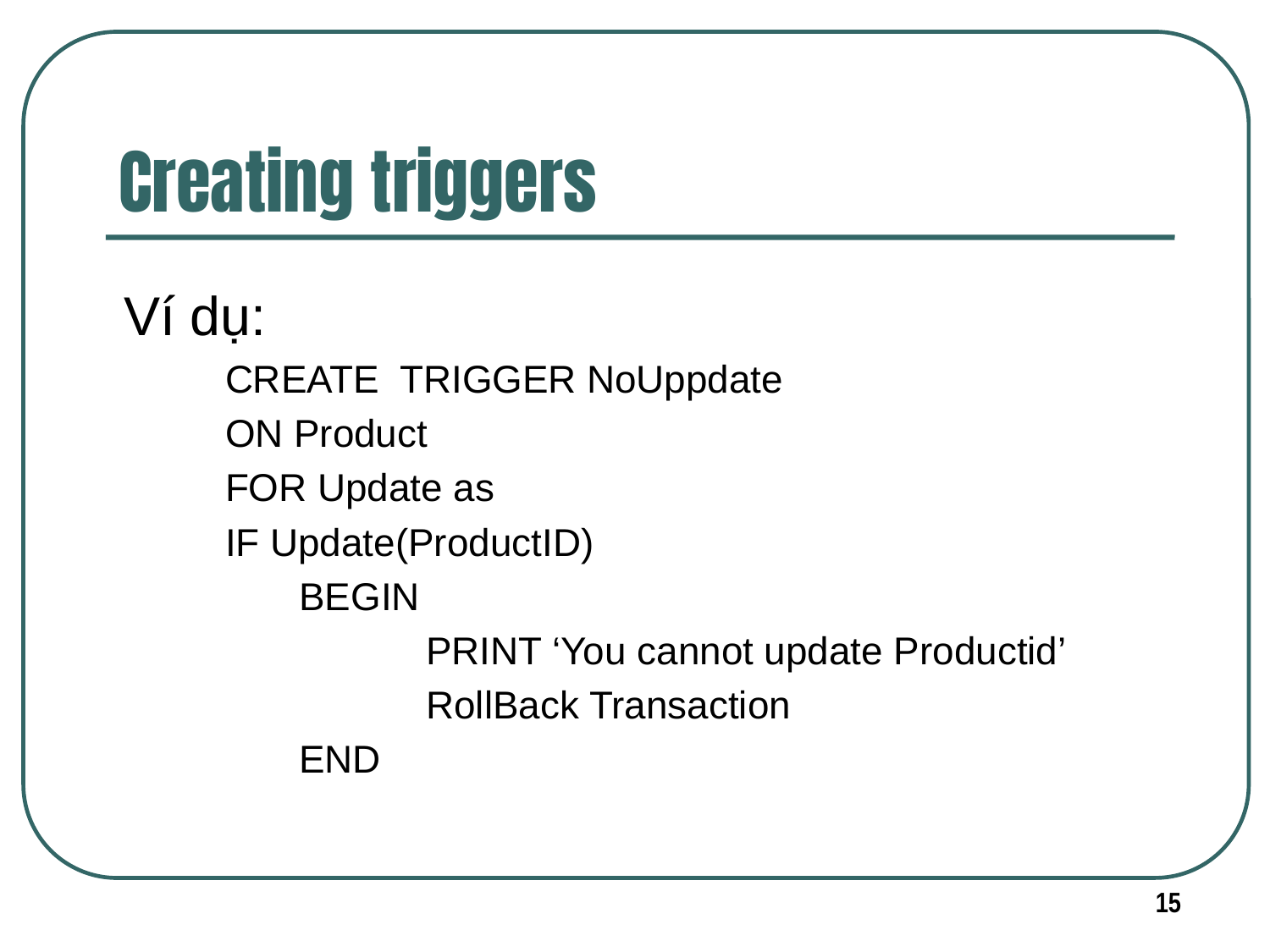

# Creating triggers
Ví dụ:
CREATE  TRIGGER NoUppdate
ON Product
FOR Update as
IF Update(ProductID)
	BEGIN
		PRINT ‘You cannot update Productid’
		RollBack Transaction
	END